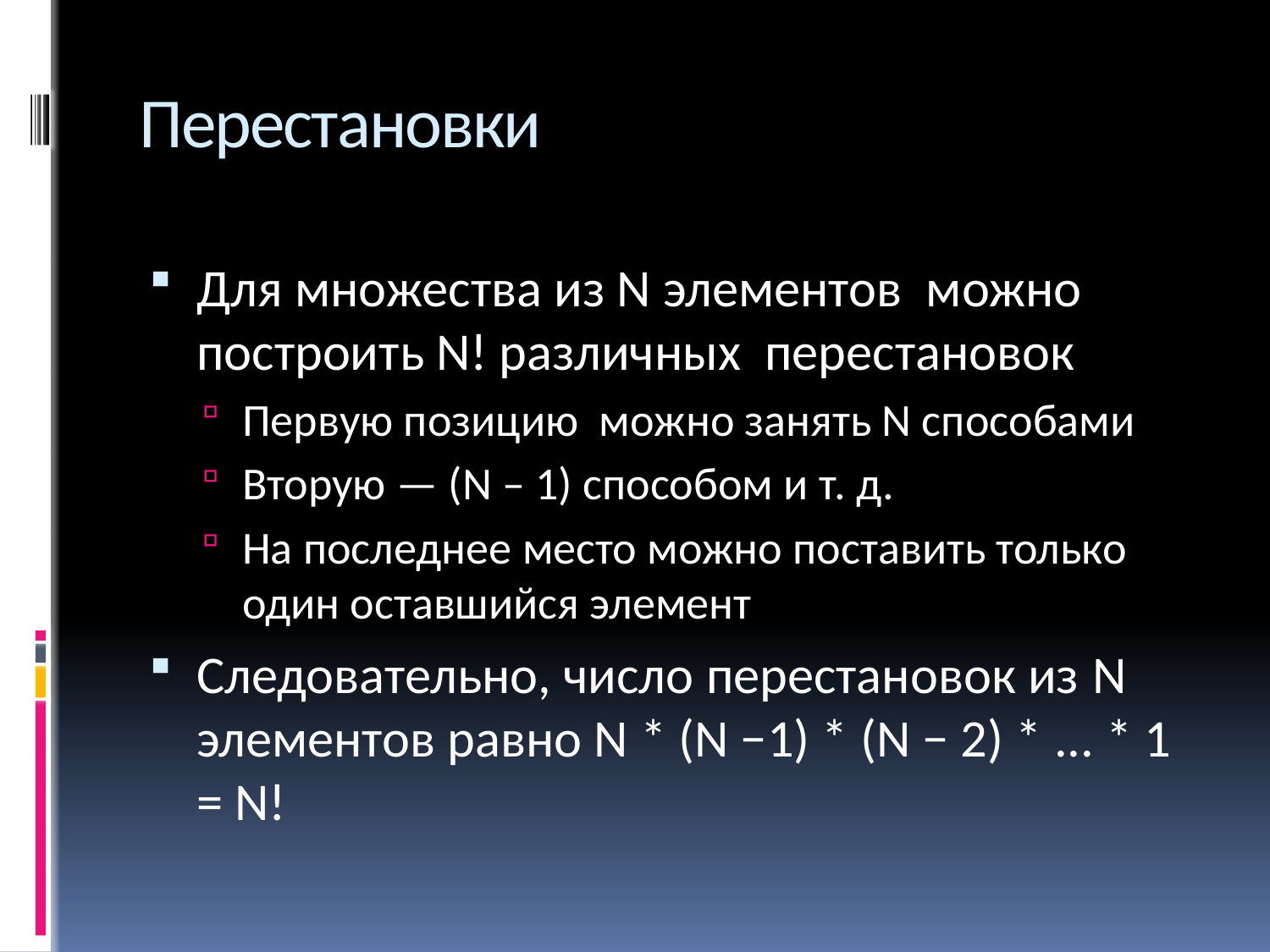

# Перестановки
Для множества из N элементов  можно построить N! различных  перестановок
Первую позицию  можно занять N способами
Вторую — (N – 1) способом и т. д.
На последнее место можно поставить только один оставшийся элемент
Следовательно, число перестановок из N элементов равно N * (N −1) * (N − 2) * ... * 1 = N!